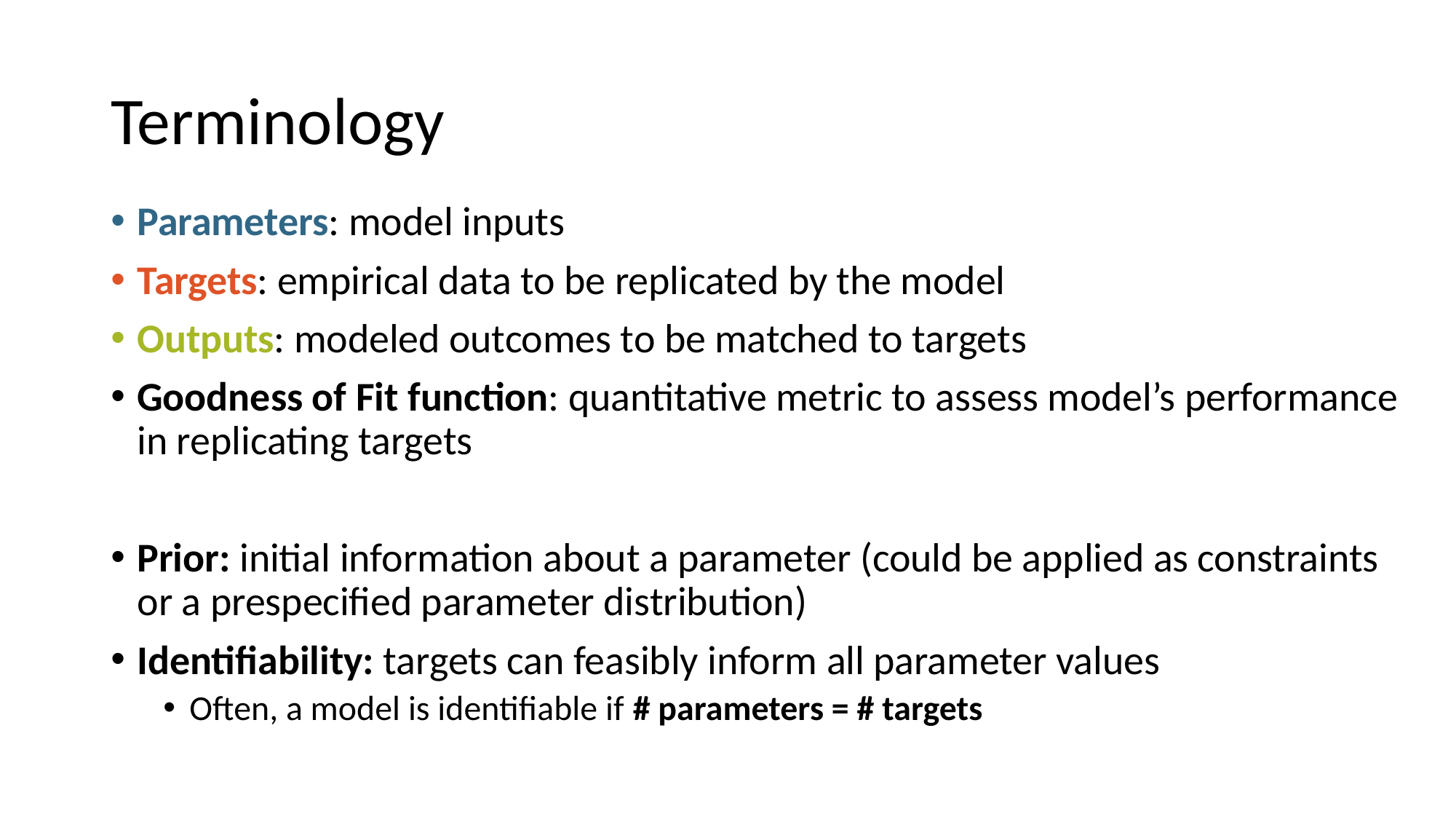

# Terminology
Parameters: model inputs
Targets: empirical data to be replicated by the model
Outputs: modeled outcomes to be matched to targets
Goodness of Fit function: quantitative metric to assess model’s performance in replicating targets

Prior: initial information about a parameter (could be applied as constraints or a prespecified parameter distribution)
Identifiability: targets can feasibly inform all parameter values
Often, a model is identifiable if # parameters = # targets